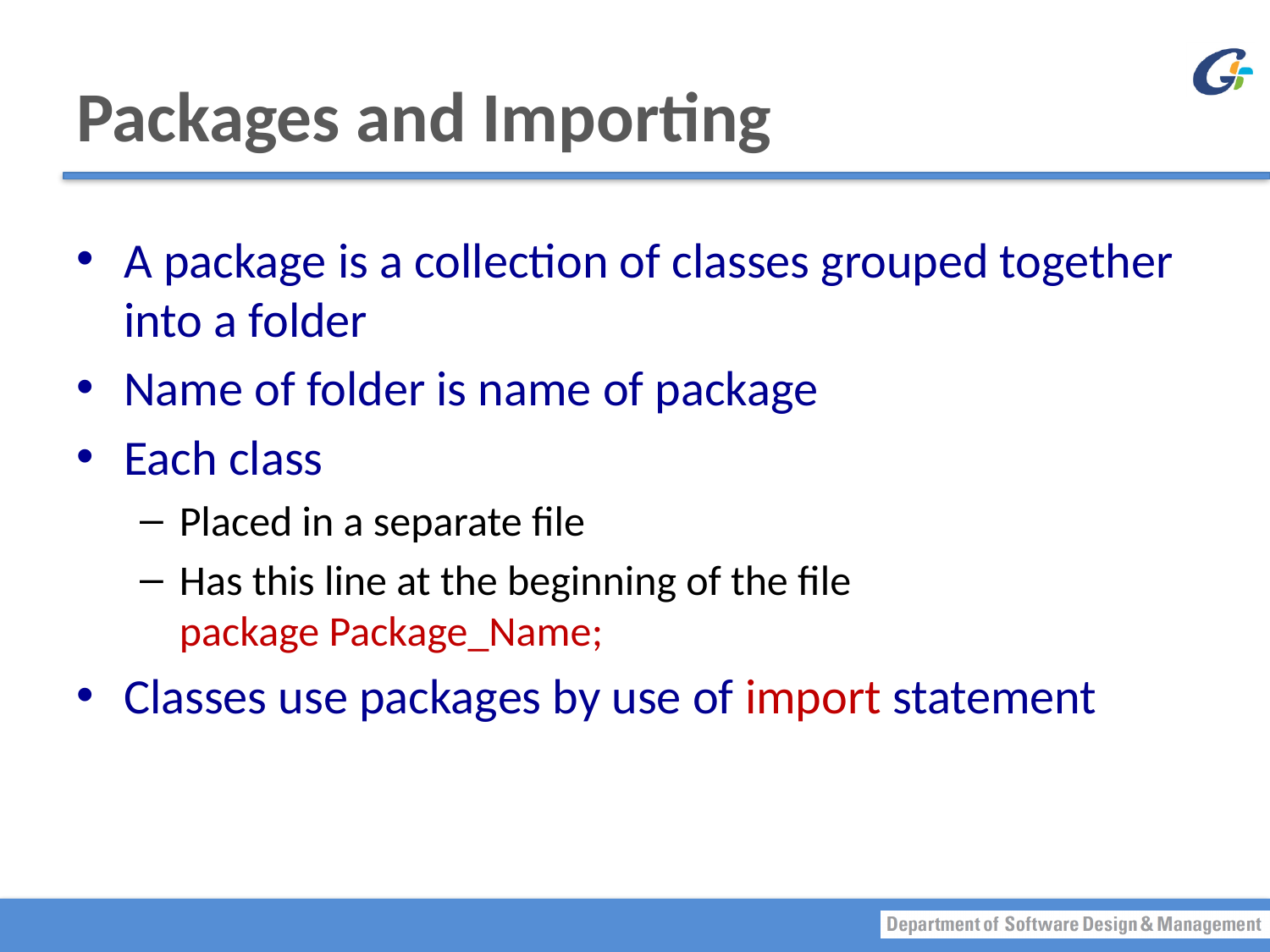

# Packages and Importing
A package is a collection of classes grouped together into a folder
Name of folder is name of package
Each class
Placed in a separate file
Has this line at the beginning of the file
package Package_Name;
Classes use packages by use of import statement